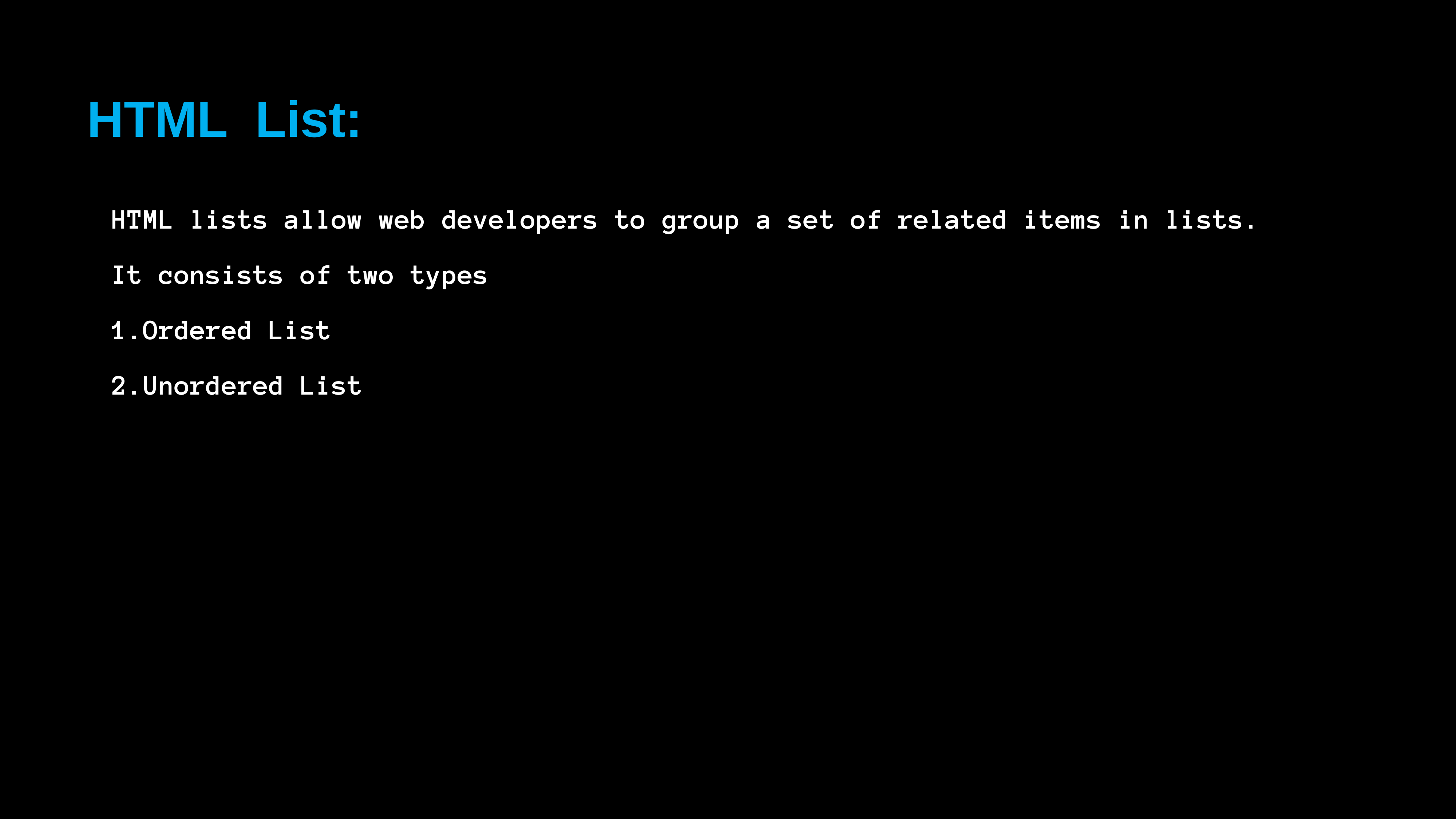

HTML paragraph</
Image Tag Example
HTML  List:
HTML lists allow web developers to group a set of related items in lists.
It consists of two types
1.Ordered List
2.Unordered List